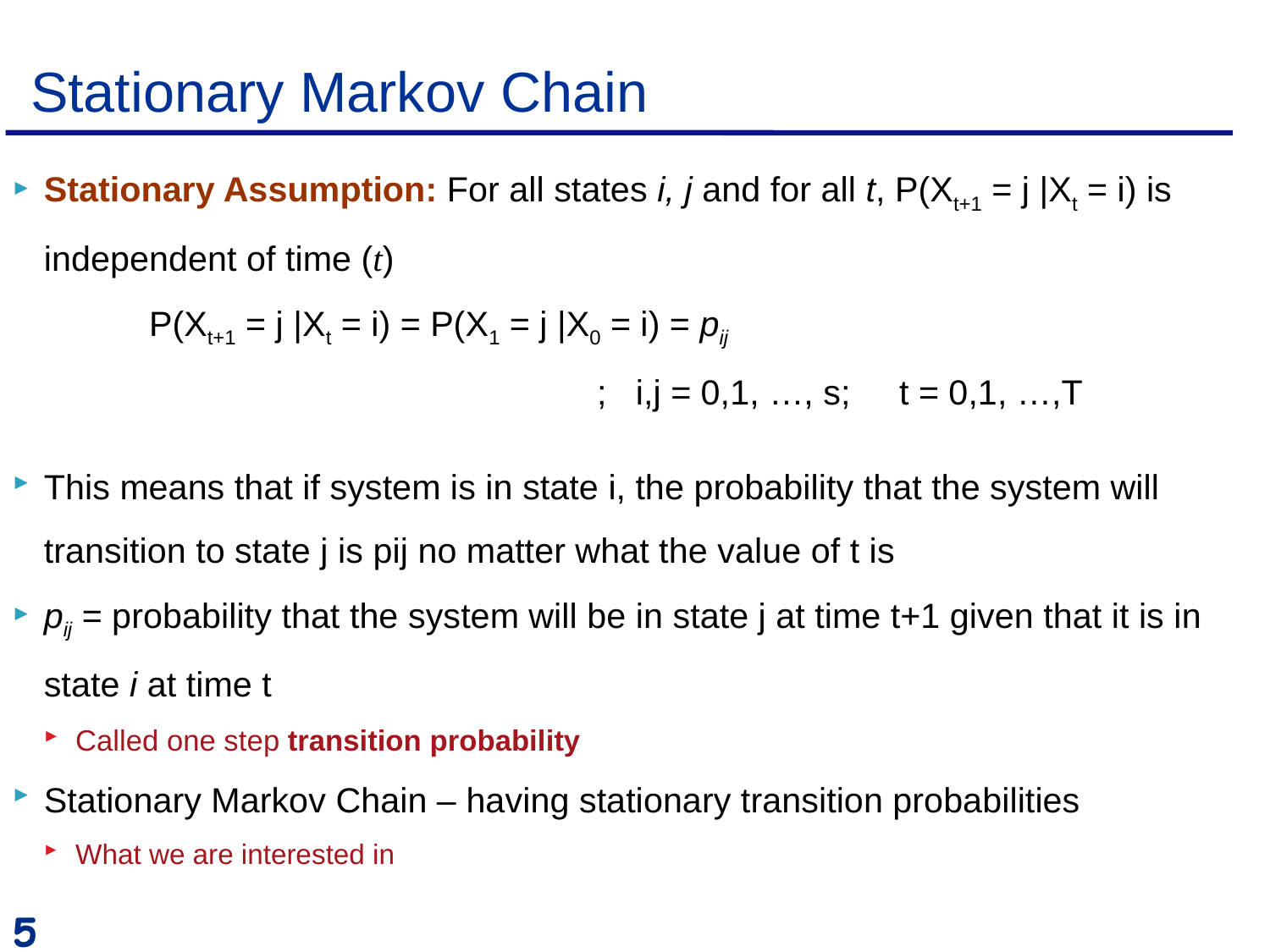

# Stationary Markov Chain
Stationary Assumption: For all states i, j and for all t, P(Xt+1 = j |Xt = i) is independent of time (t)
              P(Xt+1 = j |Xt = i) = P(X1 = j |X0 = i) = pij
                                                            ;   i,j = 0,1, …, s;     t = 0,1, …,T

This means that if system is in state i, the probability that the system will transition to state j is pij no matter what the value of t is
pij = probability that the system will be in state j at time t+1 given that it is in state i at time t
Called one step transition probability
Stationary Markov Chain – having stationary transition probabilities
What we are interested in
5